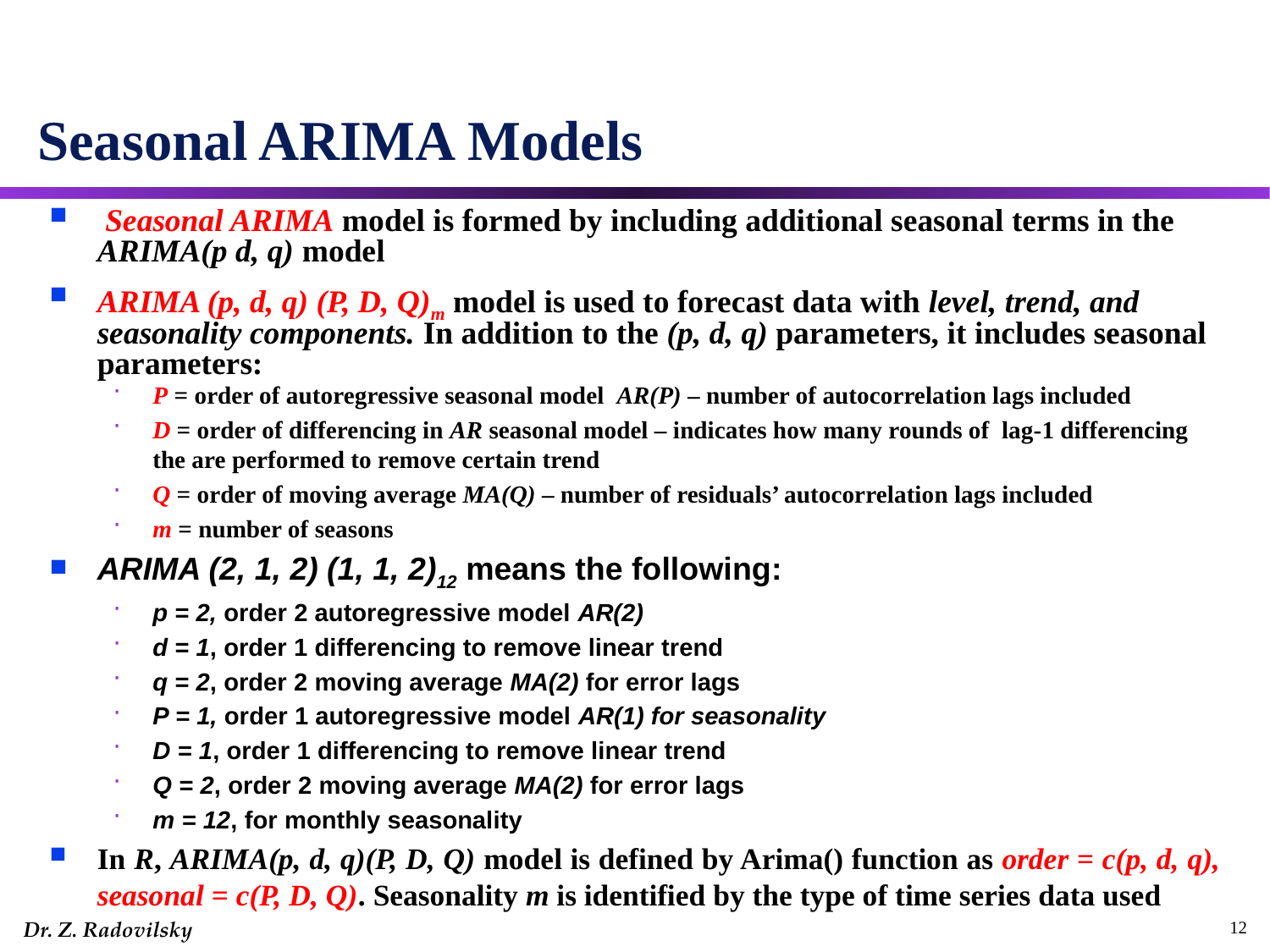

# Seasonal ARIMA Models
 Seasonal ARIMA model is formed by including additional seasonal terms in the ARIMA(p d, q) model
ARIMA (p, d, q) (P, D, Q)m model is used to forecast data with level, trend, and seasonality components. In addition to the (p, d, q) parameters, it includes seasonal parameters:
P = order of autoregressive seasonal model  AR(P) – number of autocorrelation lags included
D = order of differencing in AR seasonal model – indicates how many rounds of  lag-1 differencing  the are performed to remove certain trend
Q = order of moving average MA(Q) – number of residuals’ autocorrelation lags included
m = number of seasons
ARIMA (2, 1, 2) (1, 1, 2)12 means the following:
p = 2, order 2 autoregressive model AR(2)
d = 1, order 1 differencing to remove linear trend
q = 2, order 2 moving average MA(2) for error lags
P = 1, order 1 autoregressive model AR(1) for seasonality
D = 1, order 1 differencing to remove linear trend
Q = 2, order 2 moving average MA(2) for error lags
m = 12, for monthly seasonality
In R, ARIMA(p, d, q)(P, D, Q) model is defined by Arima() function as order = c(p, d, q), seasonal = c(P, D, Q). Seasonality m is identified by the type of time series data used